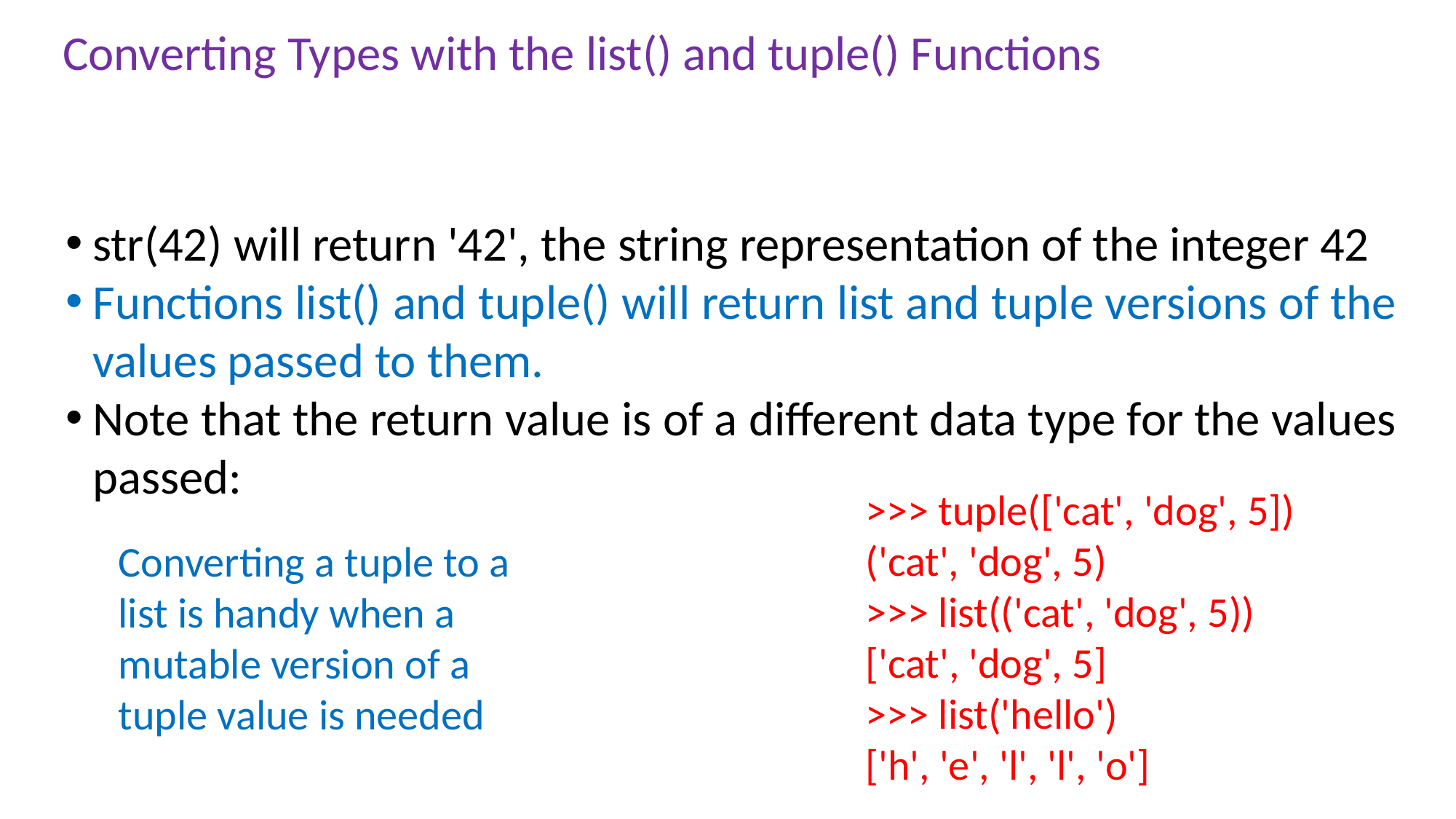

# Converting Types with the list() and tuple() Functions
str(42) will return '42', the string representation of the integer 42
Functions list() and tuple() will return list and tuple versions of the values passed to them.
Note that the return value is of a different data type for the values passed:
>>> tuple(['cat', 'dog', 5])
('cat', 'dog', 5)
>>> list(('cat', 'dog', 5))
['cat', 'dog', 5]
>>> list('hello')
['h', 'e', 'l', 'l', 'o']
Converting a tuple to a list is handy when a mutable version of a tuple value is needed